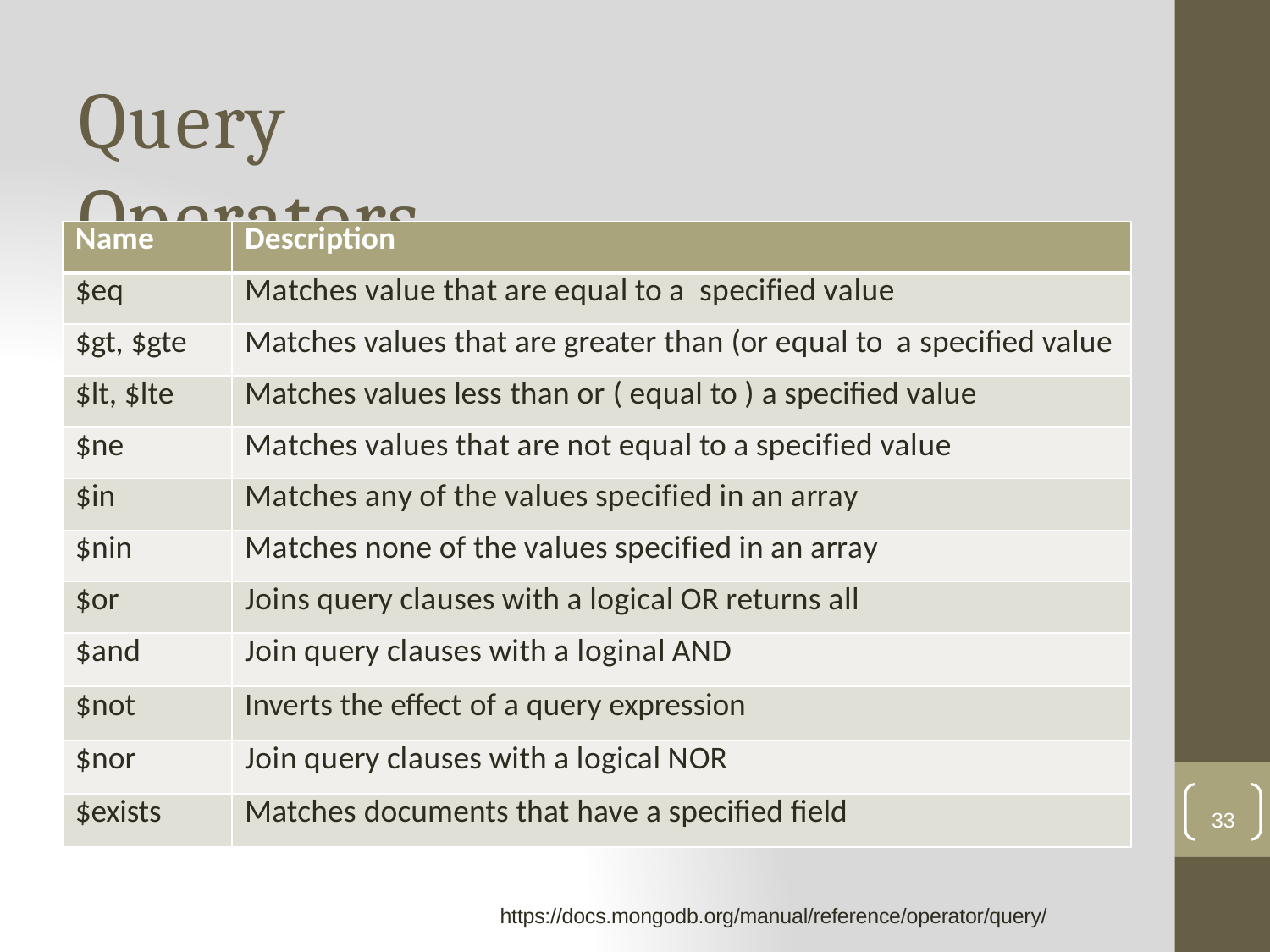

# Query Operators
| Name | Description |
| --- | --- |
| $eq | Matches value that are equal to a specified value |
| $gt, $gte | Matches values that are greater than (or equal to a specified value |
| $lt, $lte | Matches values less than or ( equal to ) a specified value |
| $ne | Matches values that are not equal to a specified value |
| $in | Matches any of the values specified in an array |
| $nin | Matches none of the values specified in an array |
| $or | Joins query clauses with a logical OR returns all |
| $and | Join query clauses with a loginal AND |
| $not | Inverts the effect of a query expression |
| $nor | Join query clauses with a logical NOR |
| $exists | Matches documents that have a specified field |

33
https://docs.mongodb.org/manual/reference/operator/query/